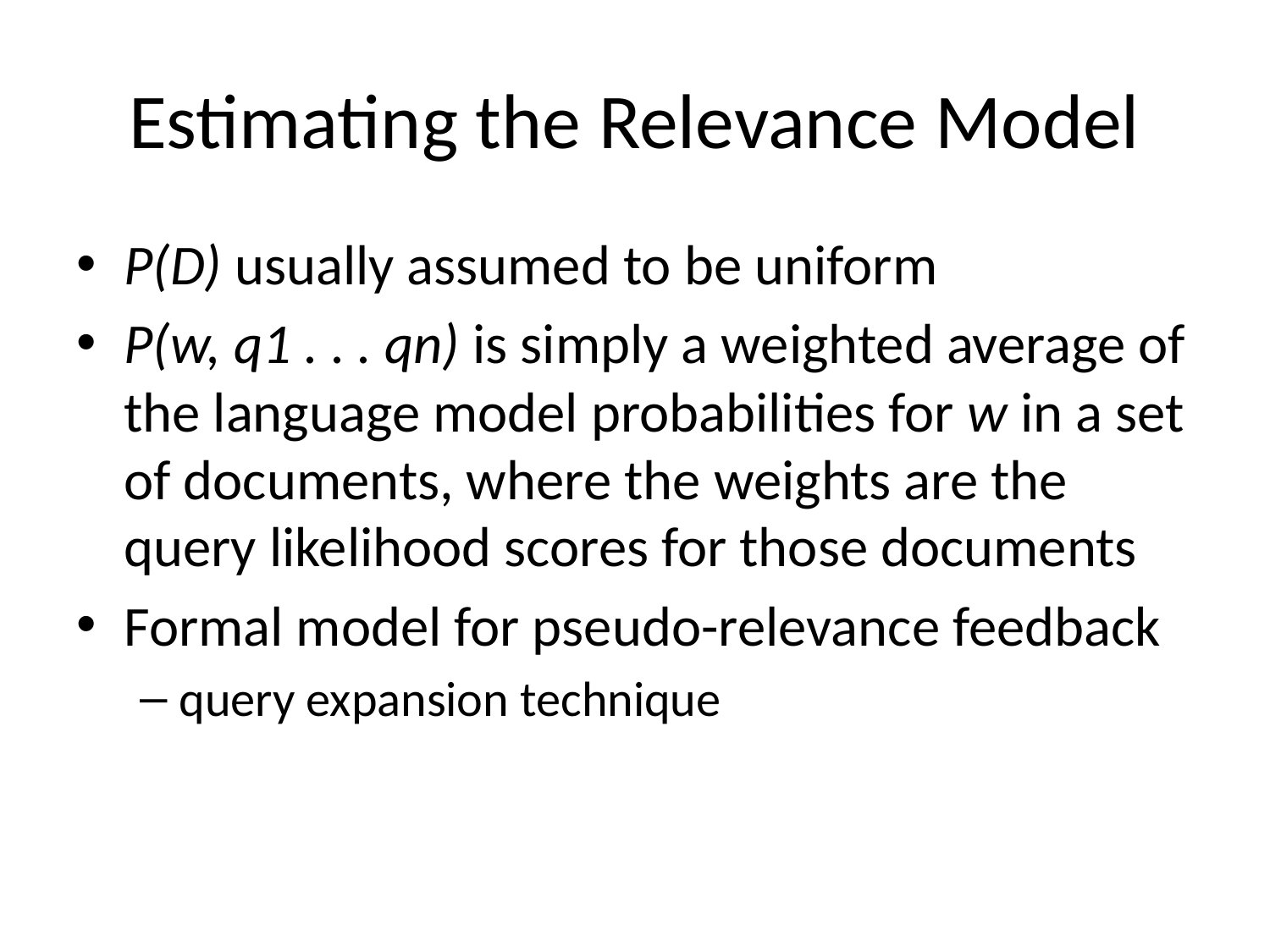

# Estimating the Relevance Model
P(D) usually assumed to be uniform
P(w, q1 . . . qn) is simply a weighted average of the language model probabilities for w in a set of documents, where the weights are the query likelihood scores for those documents
Formal model for pseudo-relevance feedback
query expansion technique